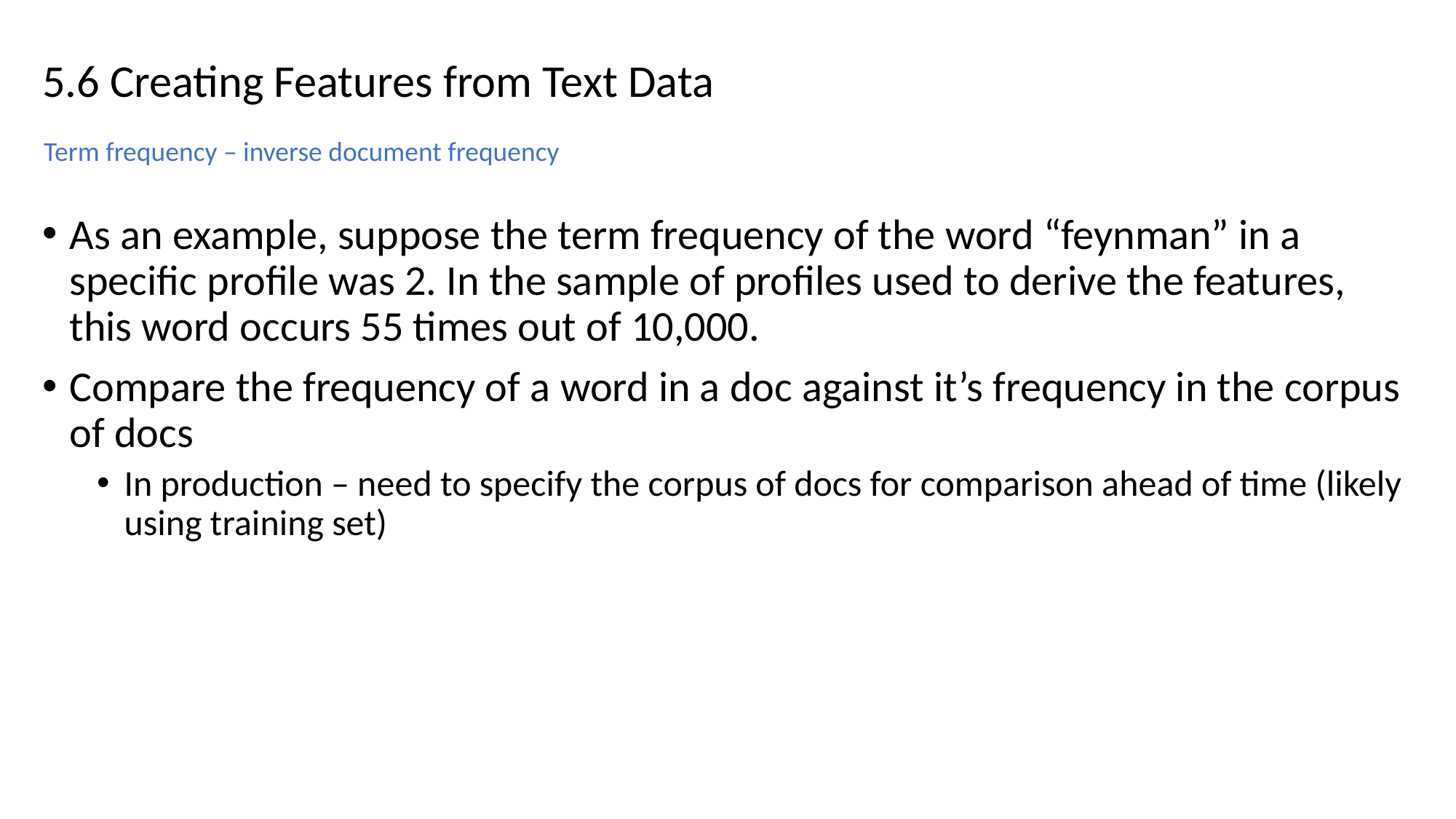

# 5.6 Creating Features from Text Data
Term frequency – inverse document frequency
As an example, suppose the term frequency of the word “feynman” in a specific profile was 2. In the sample of profiles used to derive the features, this word occurs 55 times out of 10,000.
Compare the frequency of a word in a doc against it’s frequency in the corpus of docs
In production – need to specify the corpus of docs for comparison ahead of time (likely using training set)